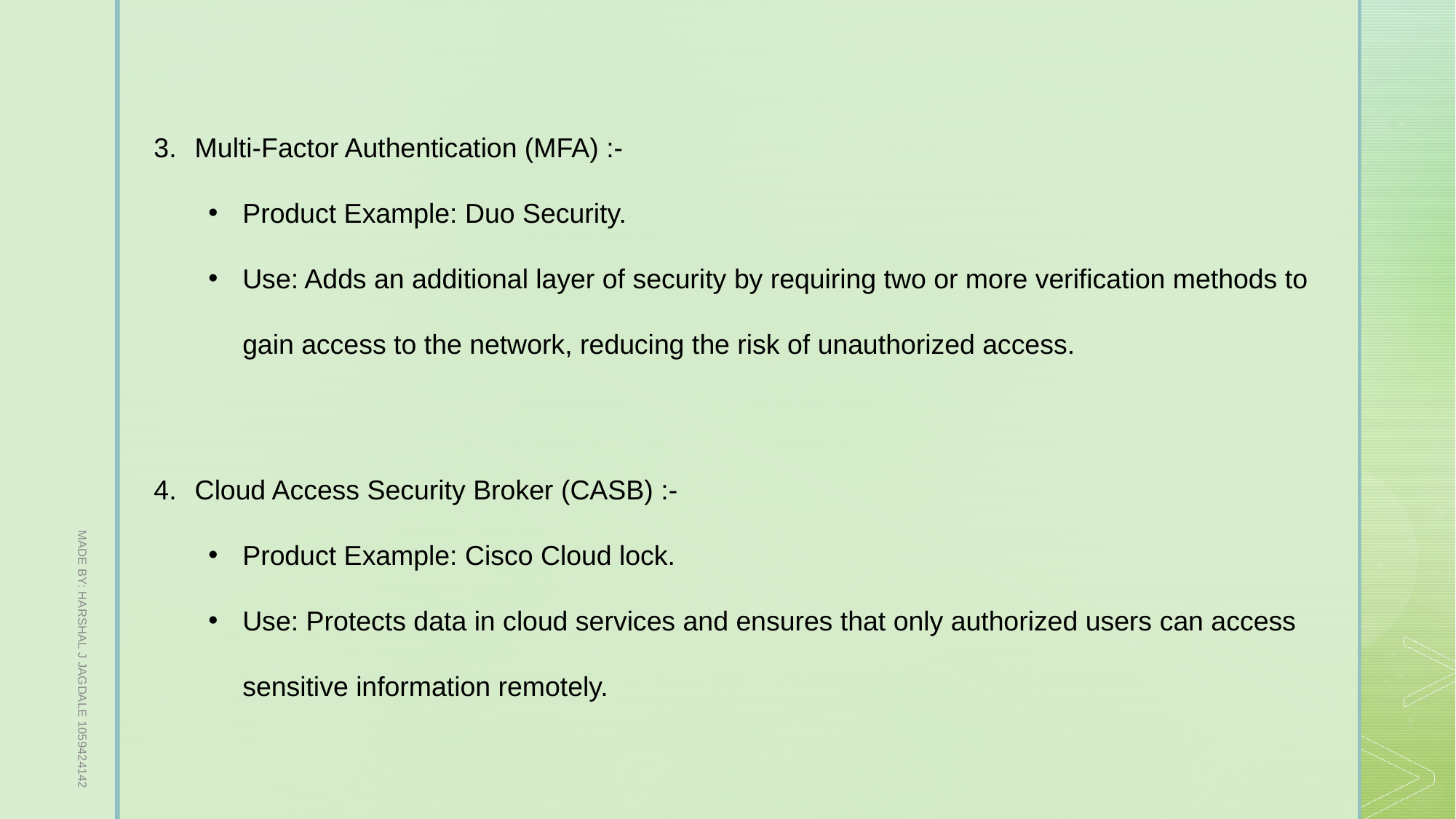

Multi-Factor Authentication (MFA) :-
Product Example: Duo Security.
Use: Adds an additional layer of security by requiring two or more verification methods to gain access to the network, reducing the risk of unauthorized access.
Cloud Access Security Broker (CASB) :-
Product Example: Cisco Cloud lock.
Use: Protects data in cloud services and ensures that only authorized users can access sensitive information remotely.
MADE BY: HARSHAL J JAGDALE 1059424142